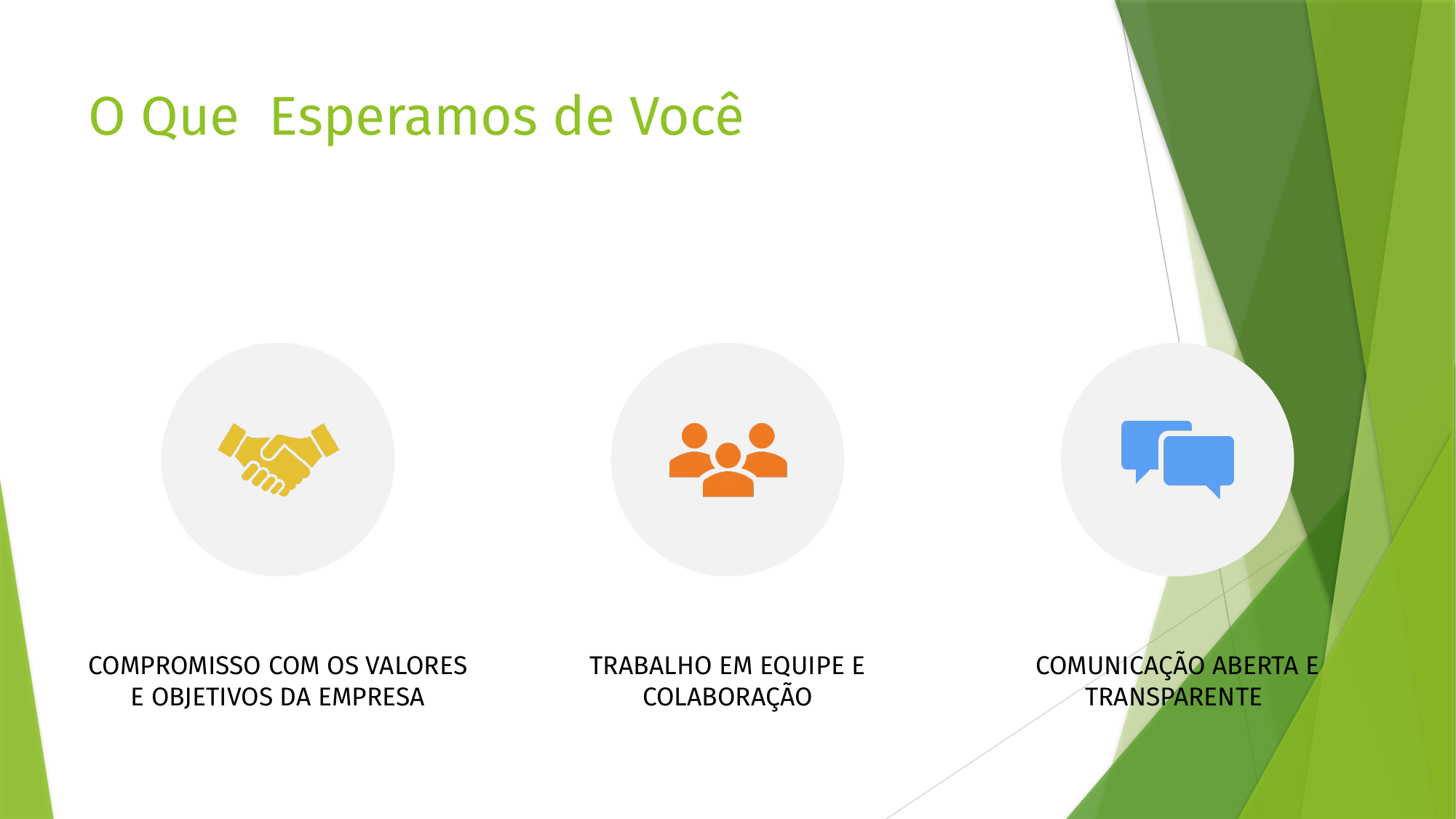

# O Que  Esperamos de Você
Compromisso com os valores e objetivos da empresa
Trabalho em equipe e colaboração
Comunicação aberta e transparente